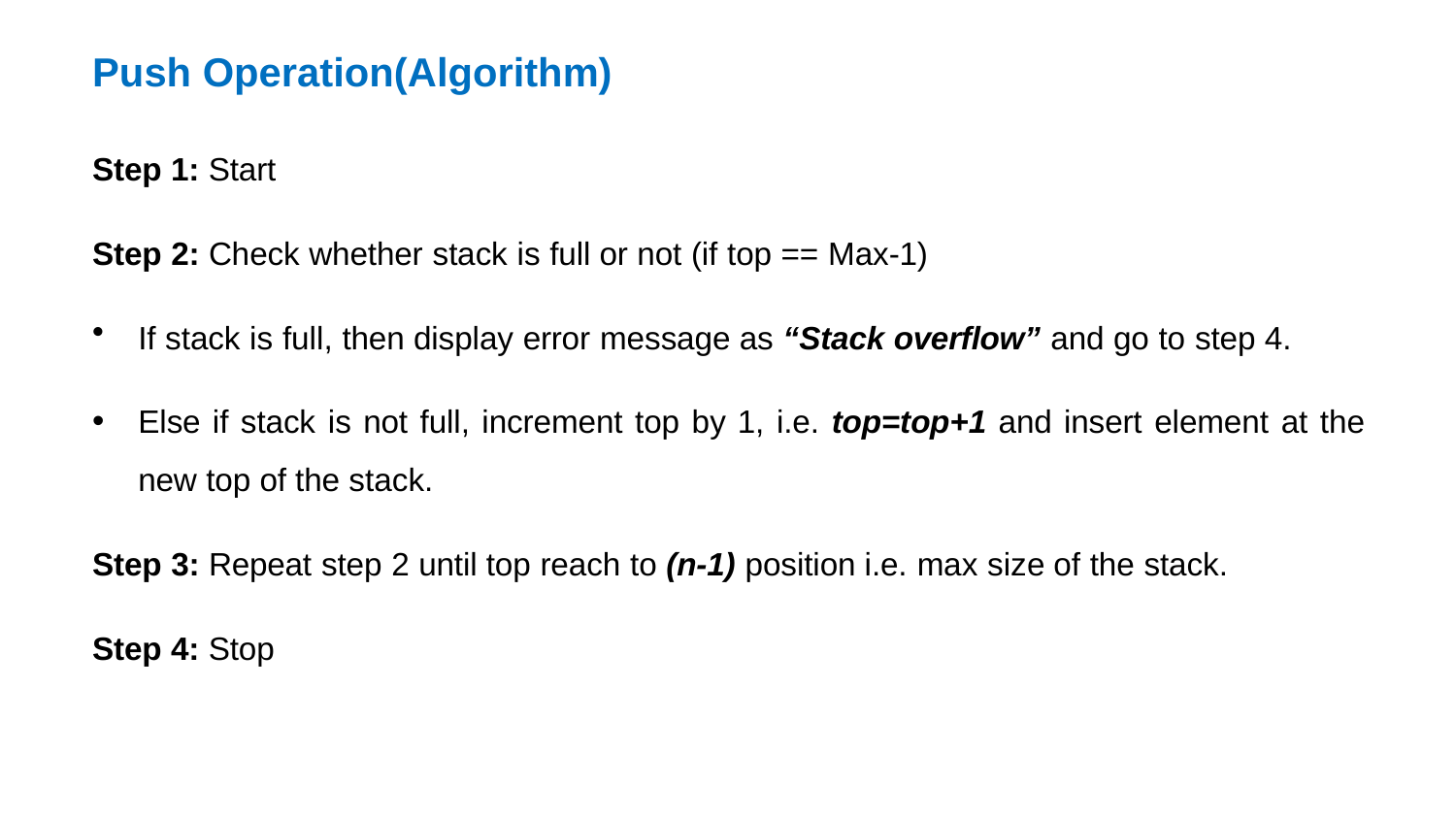

# Push Operation(Algorithm)
Step 1: Start

Step 2: Check whether stack is full or not (if top == Max-1)

If stack is full, then display error message as “Stack overflow” and go to step 4.

Else if stack is not full, increment top by 1, i.e. top=top+1 and insert element at the
new top of the stack.

Step 3: Repeat step 2 until top reach to (n-1) position i.e. max size of the stack.

Step 4: Stop